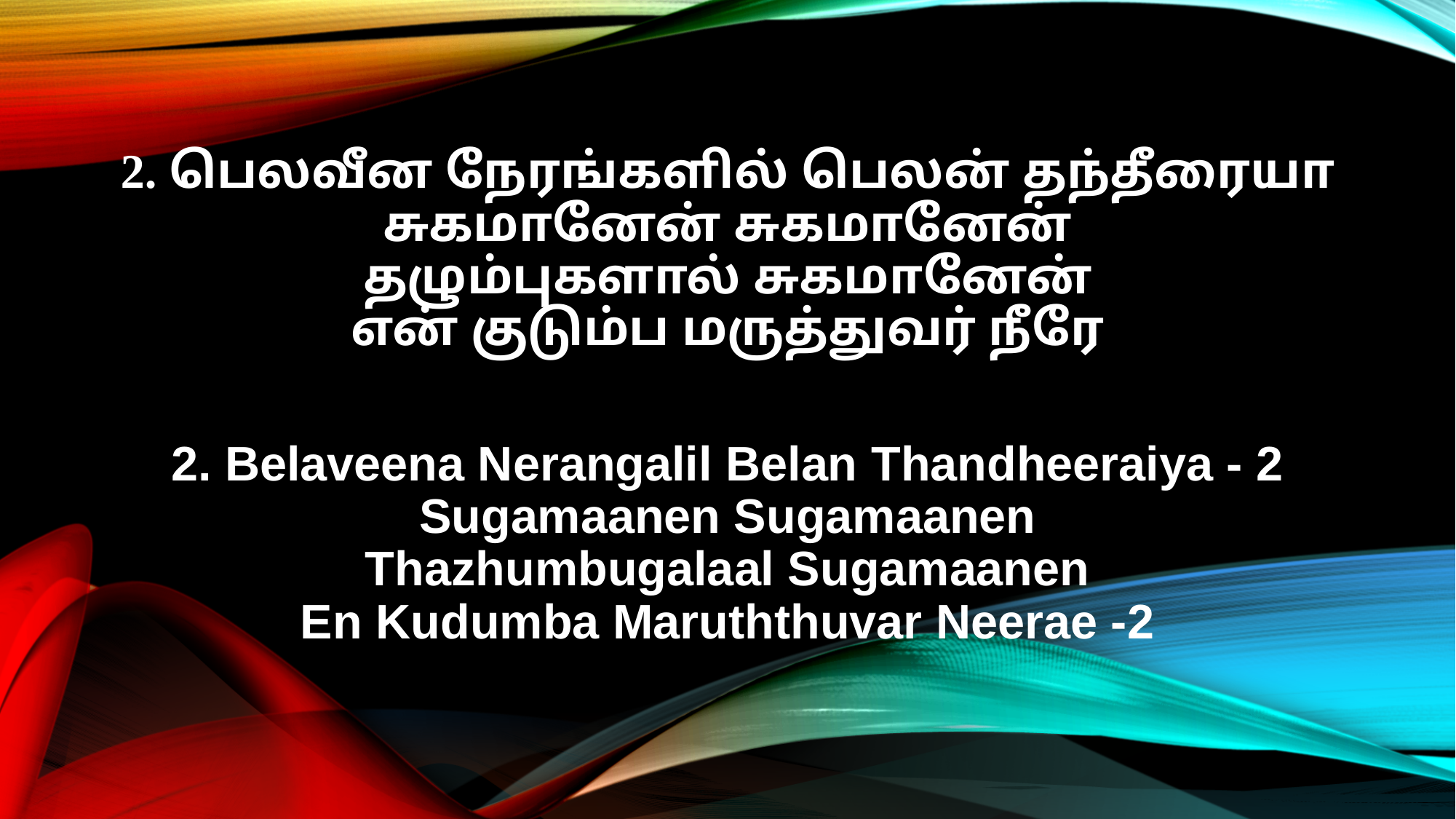

2. பெலவீன நேரங்களில் பெலன் தந்தீரையா
சுகமானேன் சுகமானேன்
தழும்புகளால் சுகமானேன்
என் குடும்ப மருத்துவர் நீரே

2. Belaveena Nerangalil Belan Thandheeraiya - 2
Sugamaanen Sugamaanen
Thazhumbugalaal Sugamaanen
En Kudumba Maruththuvar Neerae -2